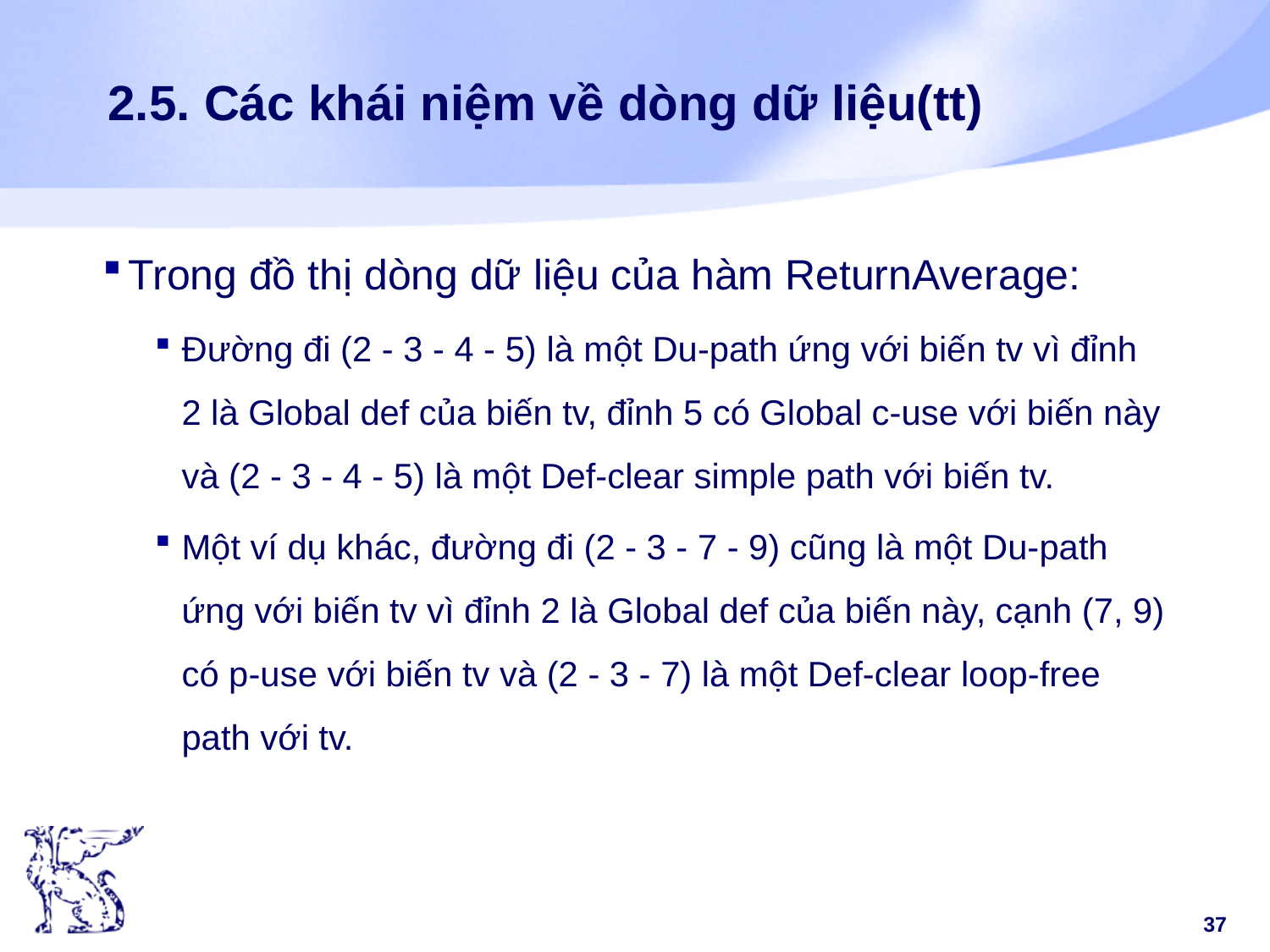

# 2.5. Các khái niệm về dòng dữ liệu(tt)
Trong đồ thị dòng dữ liệu của hàm ReturnAverage:
Đường đi (2 - 3 - 4 - 5) là một Du-path ứng với biến tv vì đỉnh 2 là Global def của biến tv, đỉnh 5 có Global c-use với biến này và (2 - 3 - 4 - 5) là một Def-clear simple path với biến tv.
Một ví dụ khác, đường đi (2 - 3 - 7 - 9) cũng là một Du-path ứng với biến tv vì đỉnh 2 là Global def của biến này, cạnh (7, 9) có p-use với biến tv và (2 - 3 - 7) là một Def-clear loop-free path với tv.

37